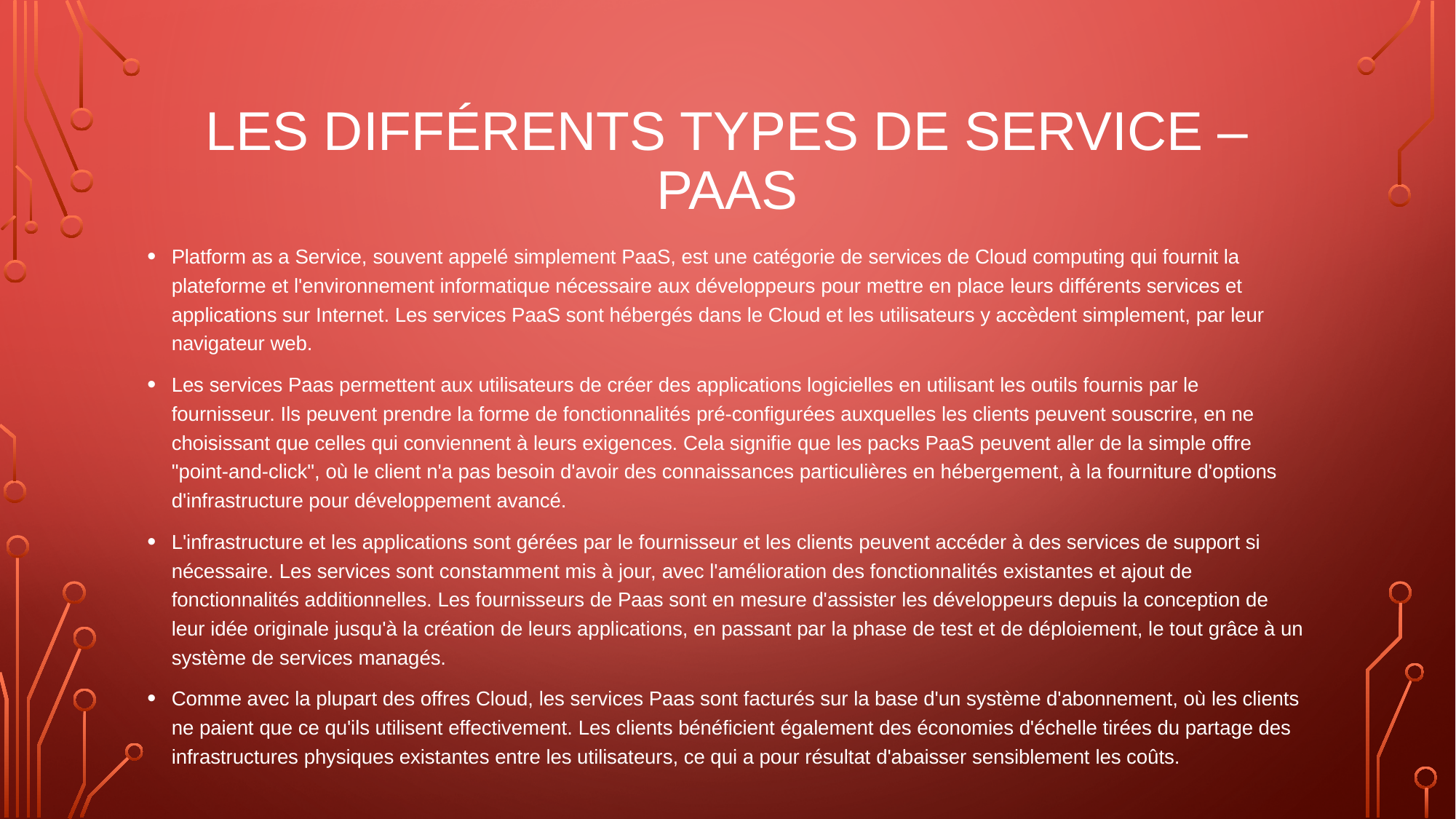

# Les différents types de service – Paas
Platform as a Service, souvent appelé simplement PaaS, est une catégorie de services de Cloud computing qui fournit la plateforme et l'environnement informatique nécessaire aux développeurs pour mettre en place leurs différents services et applications sur Internet. Les services PaaS sont hébergés dans le Cloud et les utilisateurs y accèdent simplement, par leur navigateur web.
Les services Paas permettent aux utilisateurs de créer des applications logicielles en utilisant les outils fournis par le fournisseur. Ils peuvent prendre la forme de fonctionnalités pré-configurées auxquelles les clients peuvent souscrire, en ne choisissant que celles qui conviennent à leurs exigences. Cela signifie que les packs PaaS peuvent aller de la simple offre "point-and-click", où le client n'a pas besoin d'avoir des connaissances particulières en hébergement, à la fourniture d'options d'infrastructure pour développement avancé.
L'infrastructure et les applications sont gérées par le fournisseur et les clients peuvent accéder à des services de support si nécessaire. Les services sont constamment mis à jour, avec l'amélioration des fonctionnalités existantes et ajout de fonctionnalités additionnelles. Les fournisseurs de Paas sont en mesure d'assister les développeurs depuis la conception de leur idée originale jusqu'à la création de leurs applications, en passant par la phase de test et de déploiement, le tout grâce à un système de services managés.
Comme avec la plupart des offres Cloud, les services Paas sont facturés sur la base d'un système d'abonnement, où les clients ne paient que ce qu'ils utilisent effectivement. Les clients bénéficient également des économies d'échelle tirées du partage des infrastructures physiques existantes entre les utilisateurs, ce qui a pour résultat d'abaisser sensiblement les coûts.